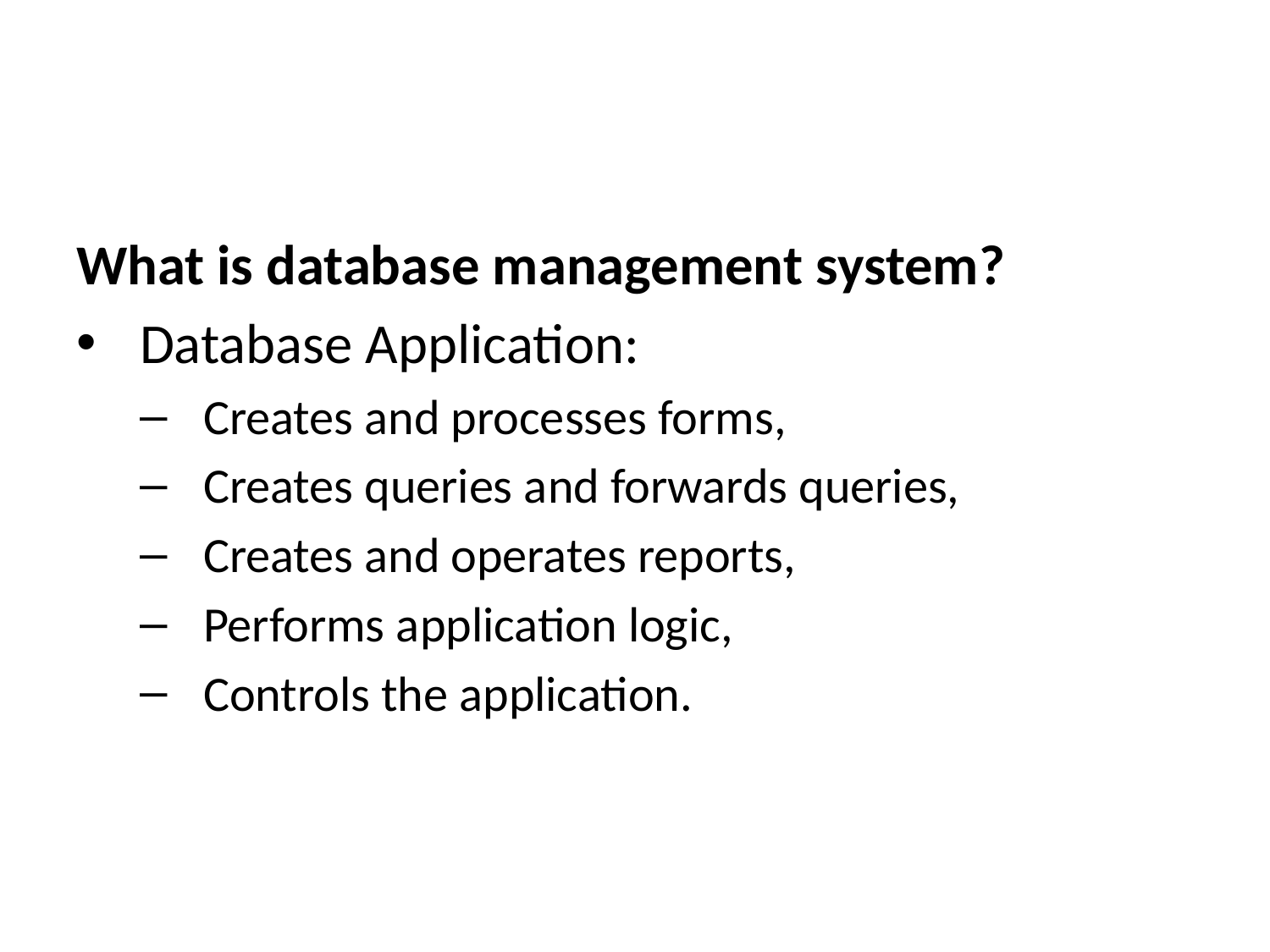

What is database management system?
Database Application:
Creates and processes forms,
Creates queries and forwards queries,
Creates and operates reports,
Performs application logic,
Controls the application.